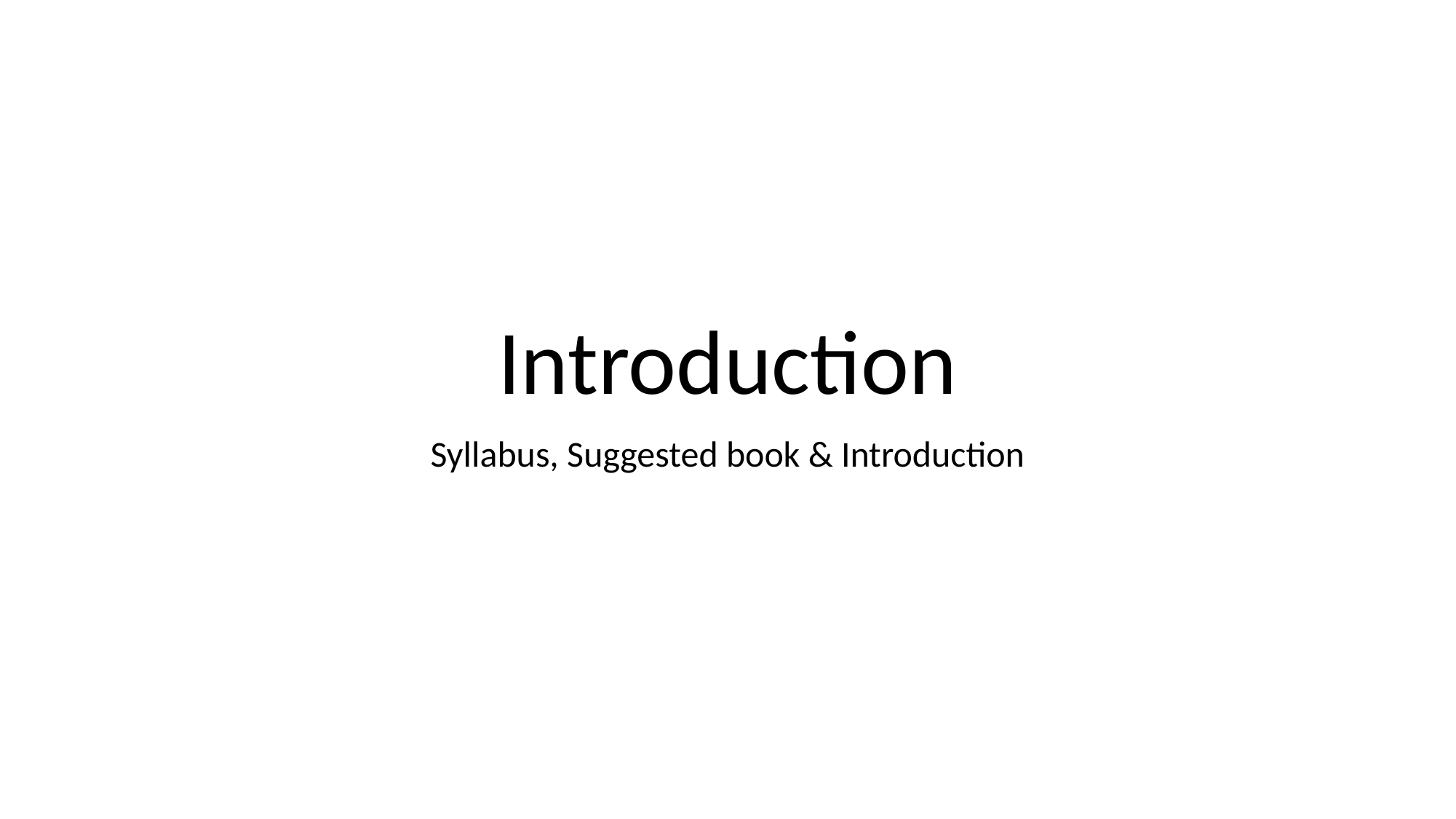

# Introduction
Syllabus, Suggested book & Introduction